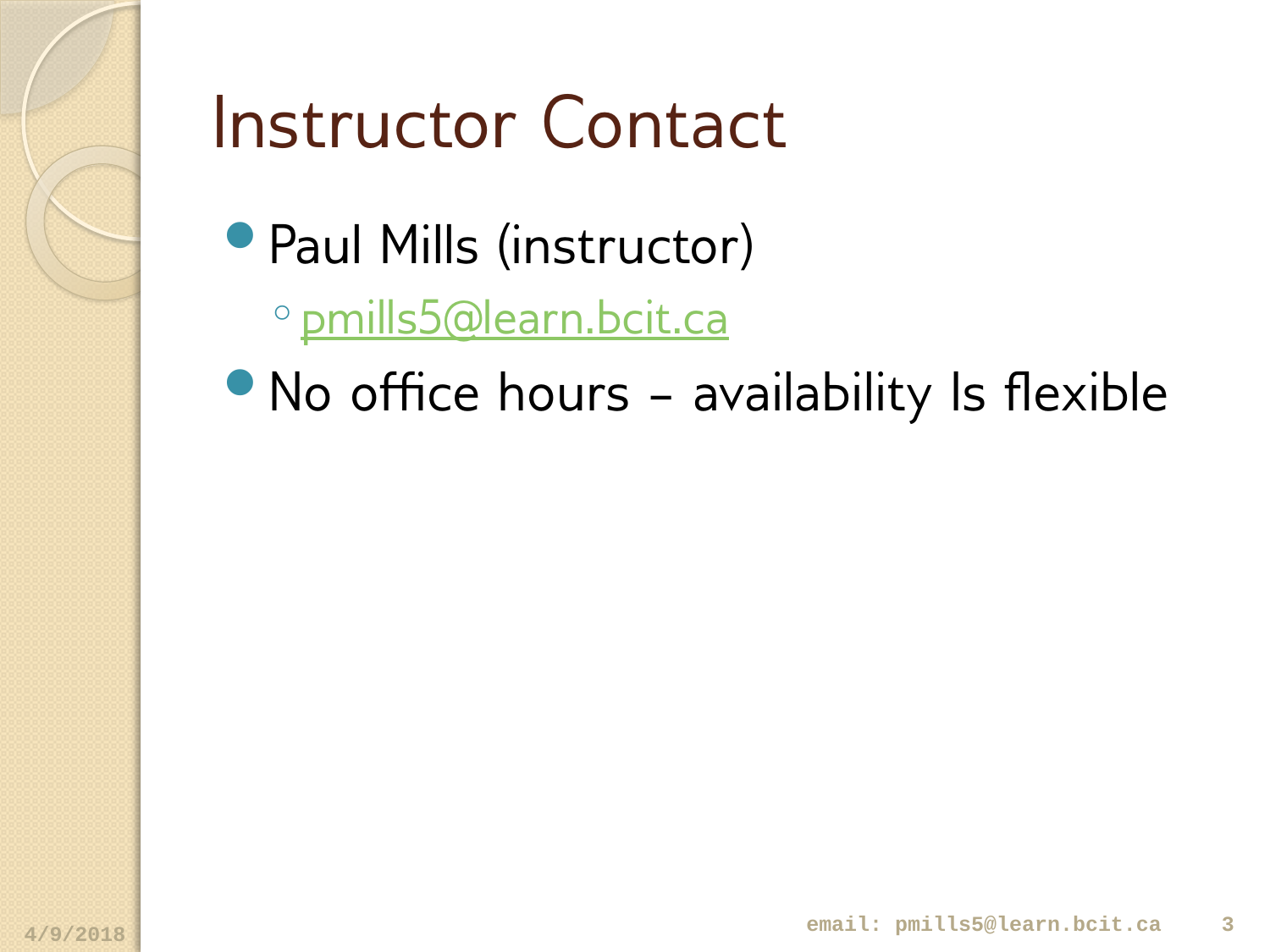

# Instructor Contact
Paul Mills (instructor)
pmills5@learn.bcit.ca
No office hours – availability Is flexible

email: pmills5@learn.bcit.ca
3
4/9/2018